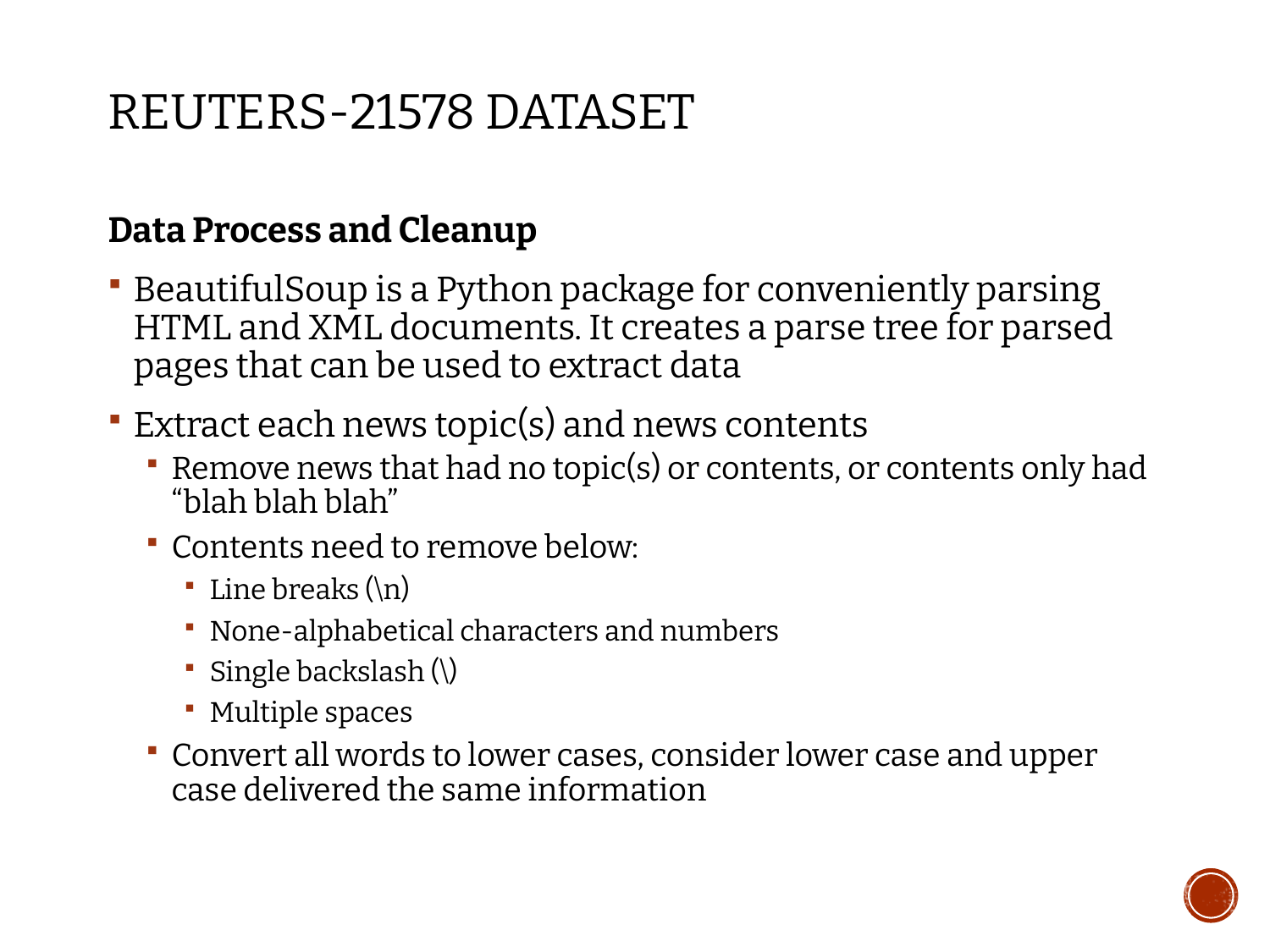

# Reuters-21578 Dataset
Data Process and Cleanup
BeautifulSoup is a Python package for conveniently parsing HTML and XML documents. It creates a parse tree for parsed pages that can be used to extract data
Extract each news topic(s) and news contents
Remove news that had no topic(s) or contents, or contents only had “blah blah blah”
Contents need to remove below:
Line breaks (\n)
None-alphabetical characters and numbers
Single backslash (\)
Multiple spaces
Convert all words to lower cases, consider lower case and upper case delivered the same information